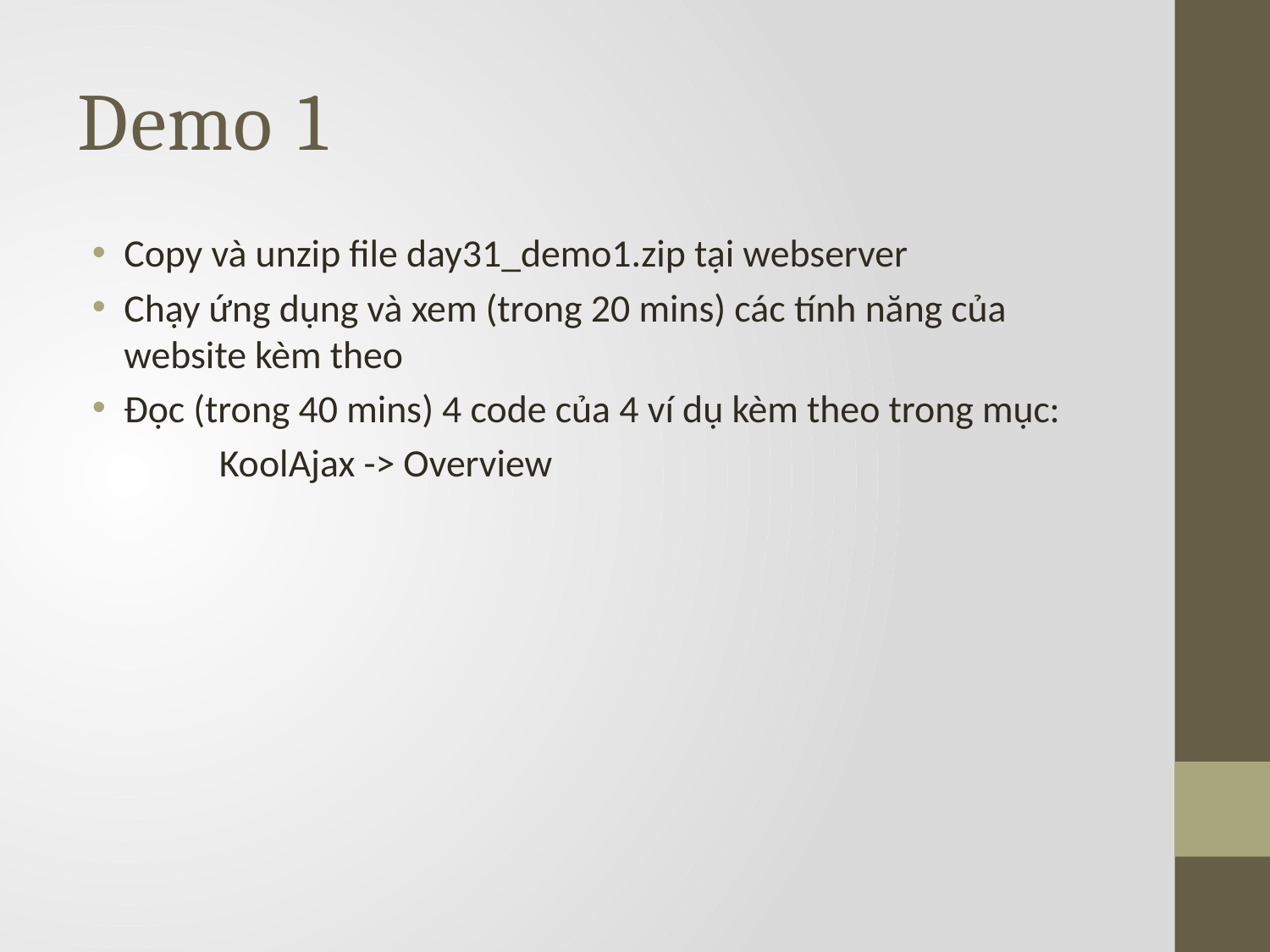

# Demo 1
Copy và unzip file day31_demo1.zip tại webserver
Chạy ứng dụng và xem (trong 20 mins) các tính năng của website kèm theo
Đọc (trong 40 mins) 4 code của 4 ví dụ kèm theo trong mục:
	KoolAjax -> Overview